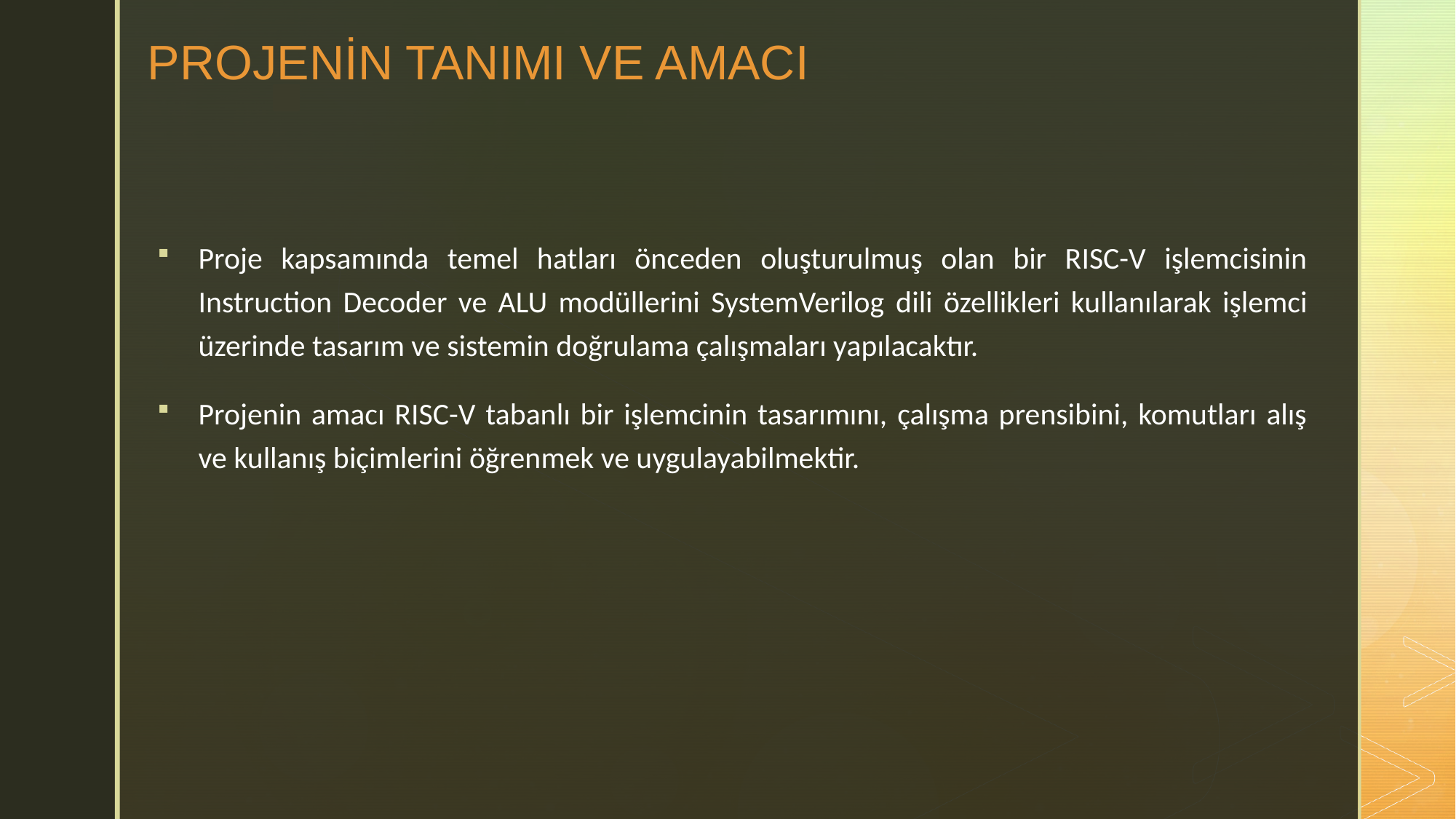

# PROJENİN TANIMI VE AMACI

Proje kapsamında temel hatları önceden oluşturulmuş olan bir RISC-V işlemcisinin Instruction Decoder ve ALU modüllerini SystemVerilog dili özellikleri kullanılarak işlemci üzerinde tasarım ve sistemin doğrulama çalışmaları yapılacaktır.
Projenin amacı RISC-V tabanlı bir işlemcinin tasarımını, çalışma prensibini, komutları alış ve kullanış biçimlerini öğrenmek ve uygulayabilmektir.